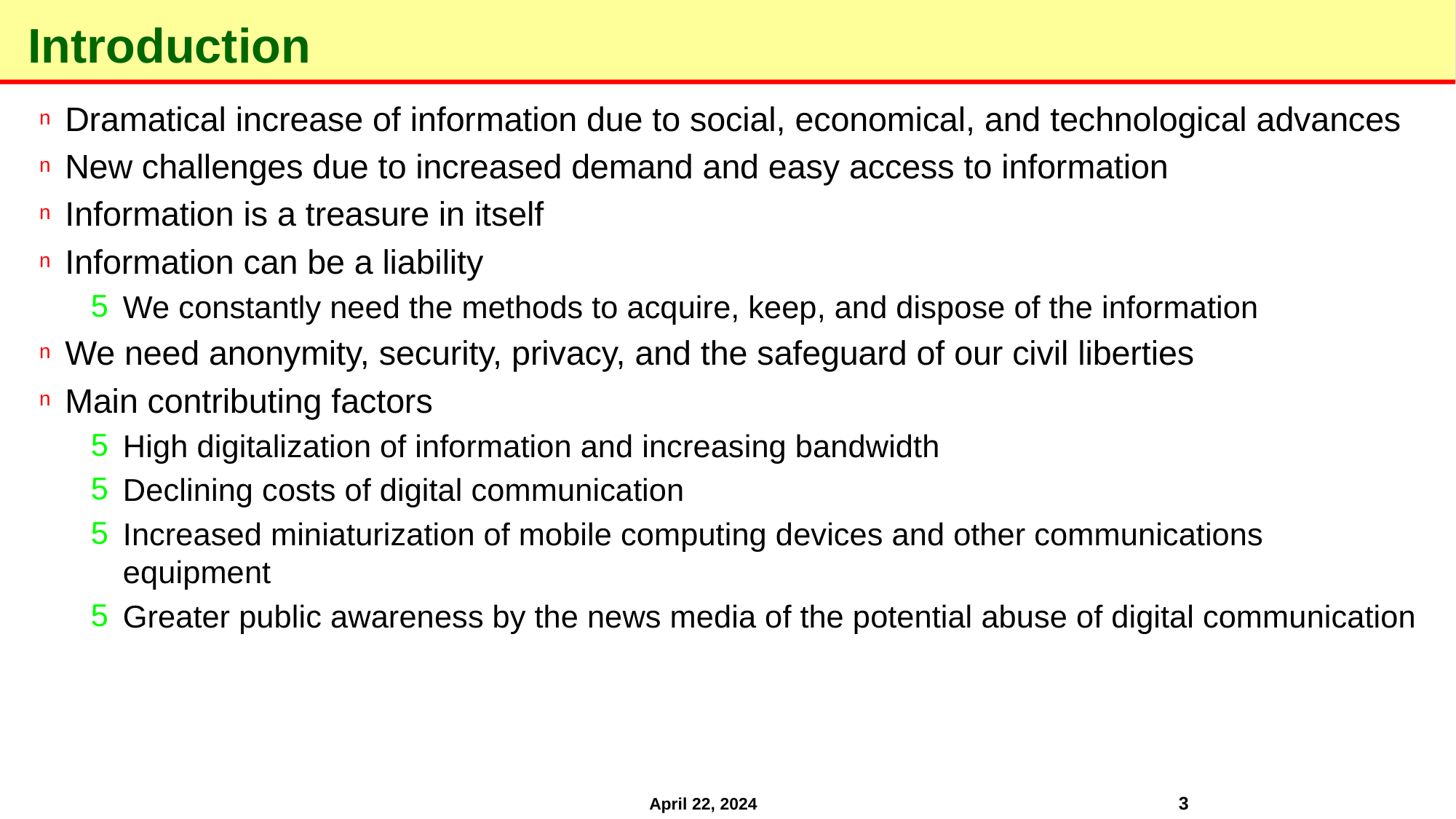

# Introduction
Dramatical increase of information due to social, economical, and technological advances
New challenges due to increased demand and easy access to information
Information is a treasure in itself
Information can be a liability
We constantly need the methods to acquire, keep, and dispose of the information
We need anonymity, security, privacy, and the safeguard of our civil liberties
Main contributing factors
High digitalization of information and increasing bandwidth
Declining costs of digital communication
Increased miniaturization of mobile computing devices and other communications equipment
Greater public awareness by the news media of the potential abuse of digital communication